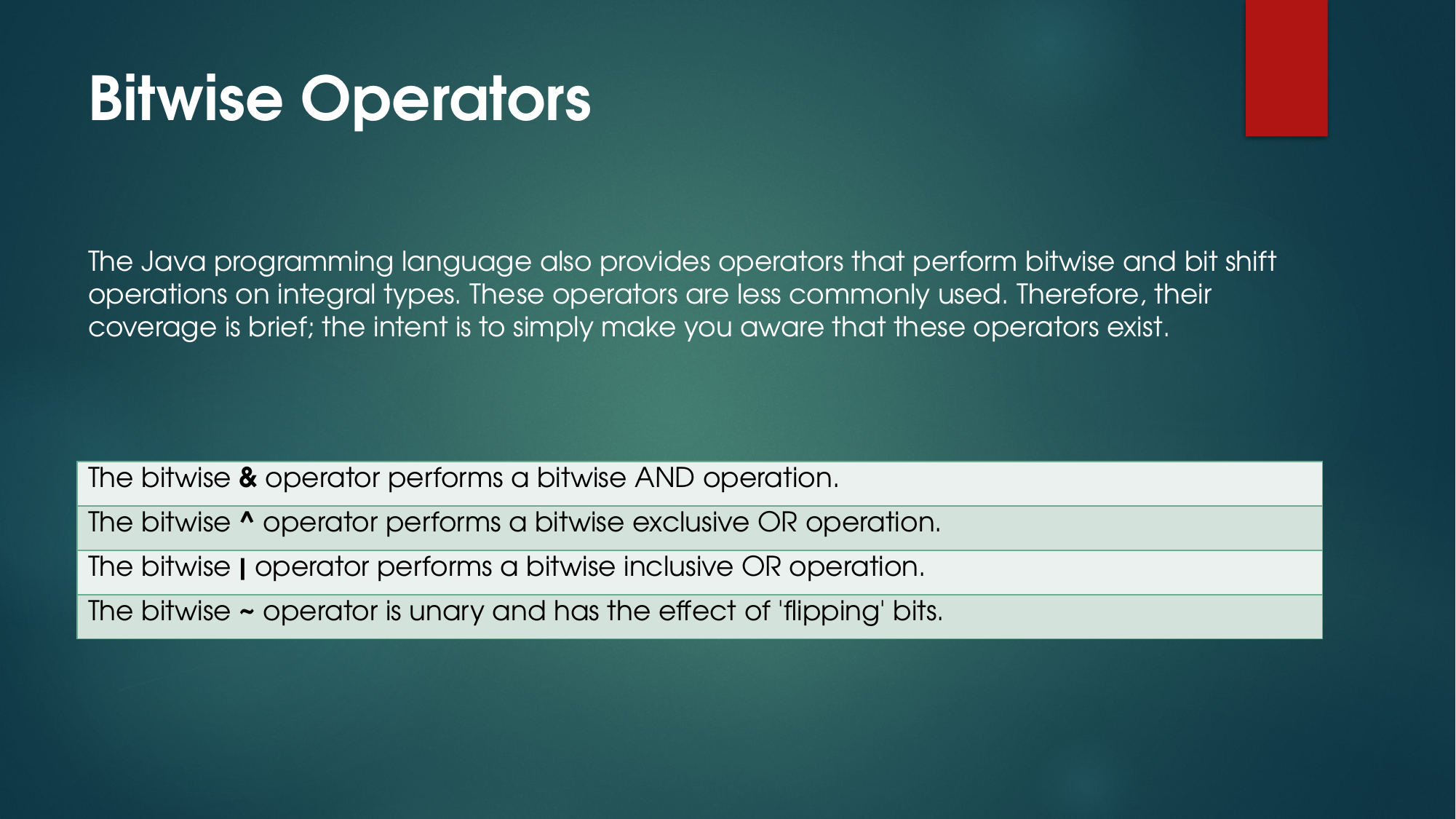

# Bitwise Operators
The Java programming language also provides operators that perform bitwise and bit shift operations on integral types. These operators are less commonly used. Therefore, their coverage is brief; the intent is to simply make you aware that these operators exist.

| The bitwise & operator performs a bitwise AND operation. |
| --- |
| The bitwise ^ operator performs a bitwise exclusive OR operation. |
| The bitwise | operator performs a bitwise inclusive OR operation. |
| The bitwise ~ operator is unary and has the effect of 'flipping' bits. |